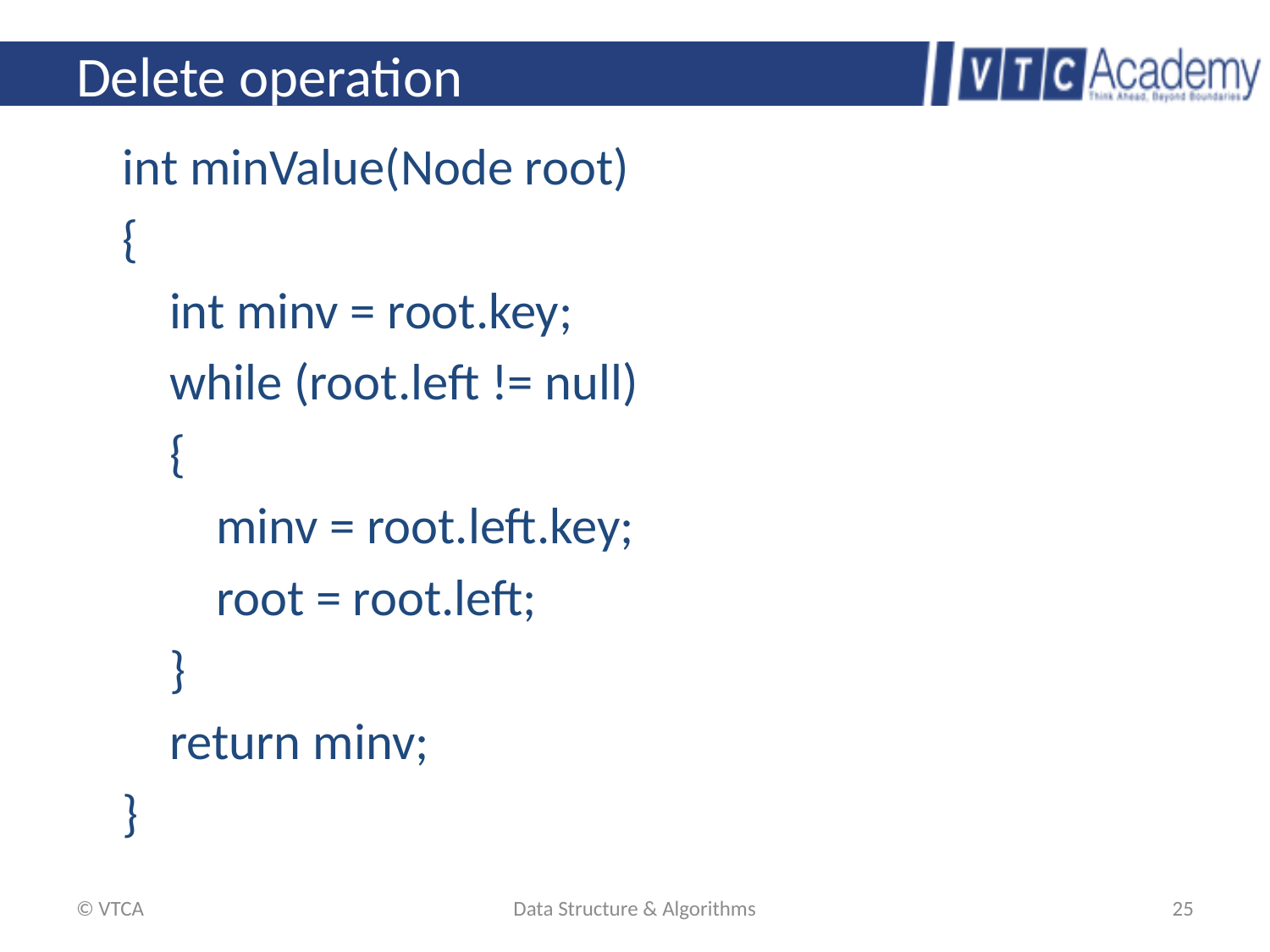

# Delete operation
    int minValue(Node root)
    {
        int minv = root.key;
        while (root.left != null)
        {
            minv = root.left.key;
            root = root.left;
        }
        return minv;
    }
© VTCA
Data Structure & Algorithms
25